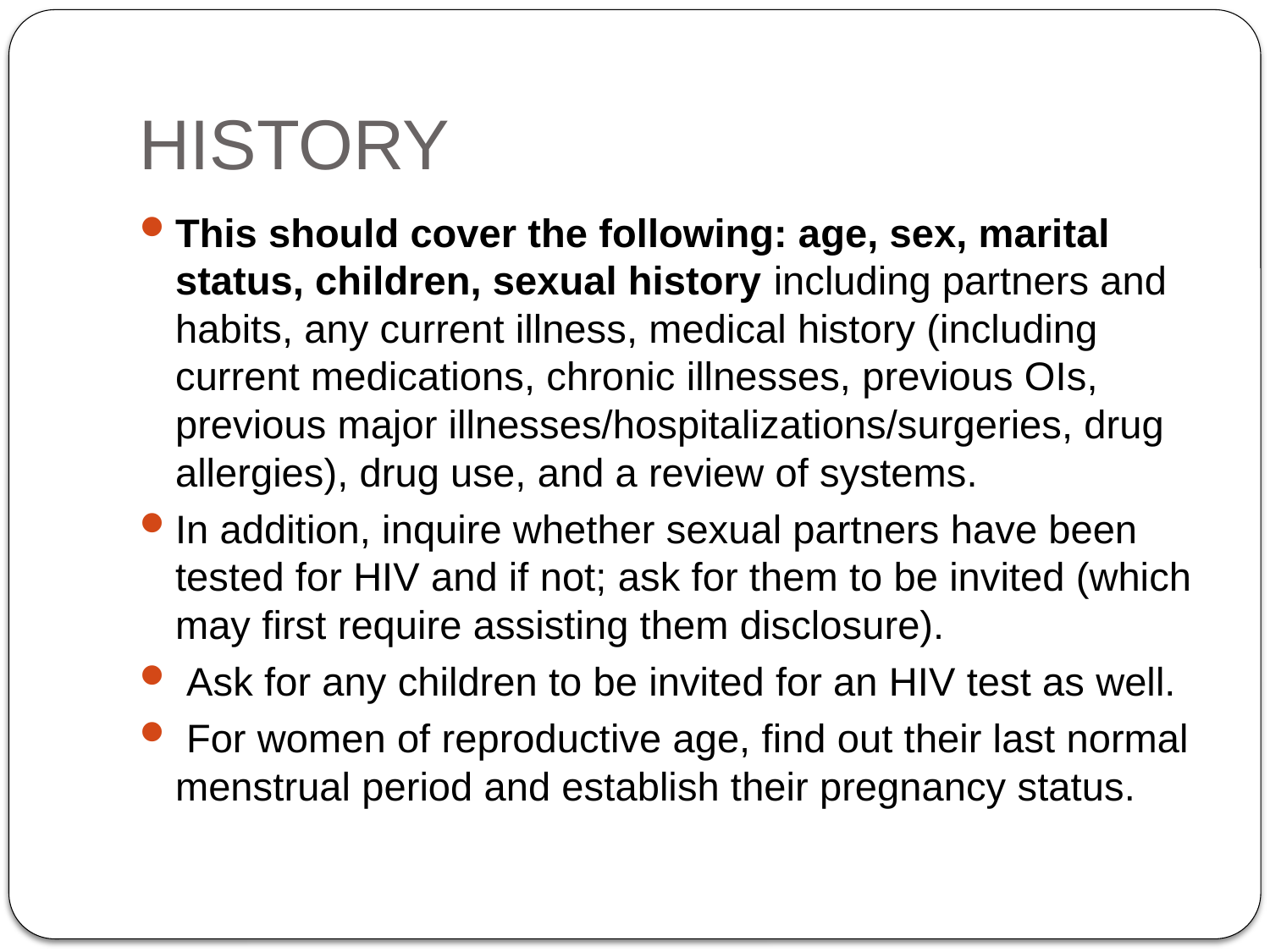

# HISTORY
This should cover the following: age, sex, marital status, children, sexual history including partners and habits, any current illness, medical history (including current medications, chronic illnesses, previous OIs, previous major illnesses/hospitalizations/surgeries, drug allergies), drug use, and a review of systems.
In addition, inquire whether sexual partners have been tested for HIV and if not; ask for them to be invited (which may first require assisting them disclosure).
 Ask for any children to be invited for an HIV test as well.
 For women of reproductive age, find out their last normal menstrual period and establish their pregnancy status.